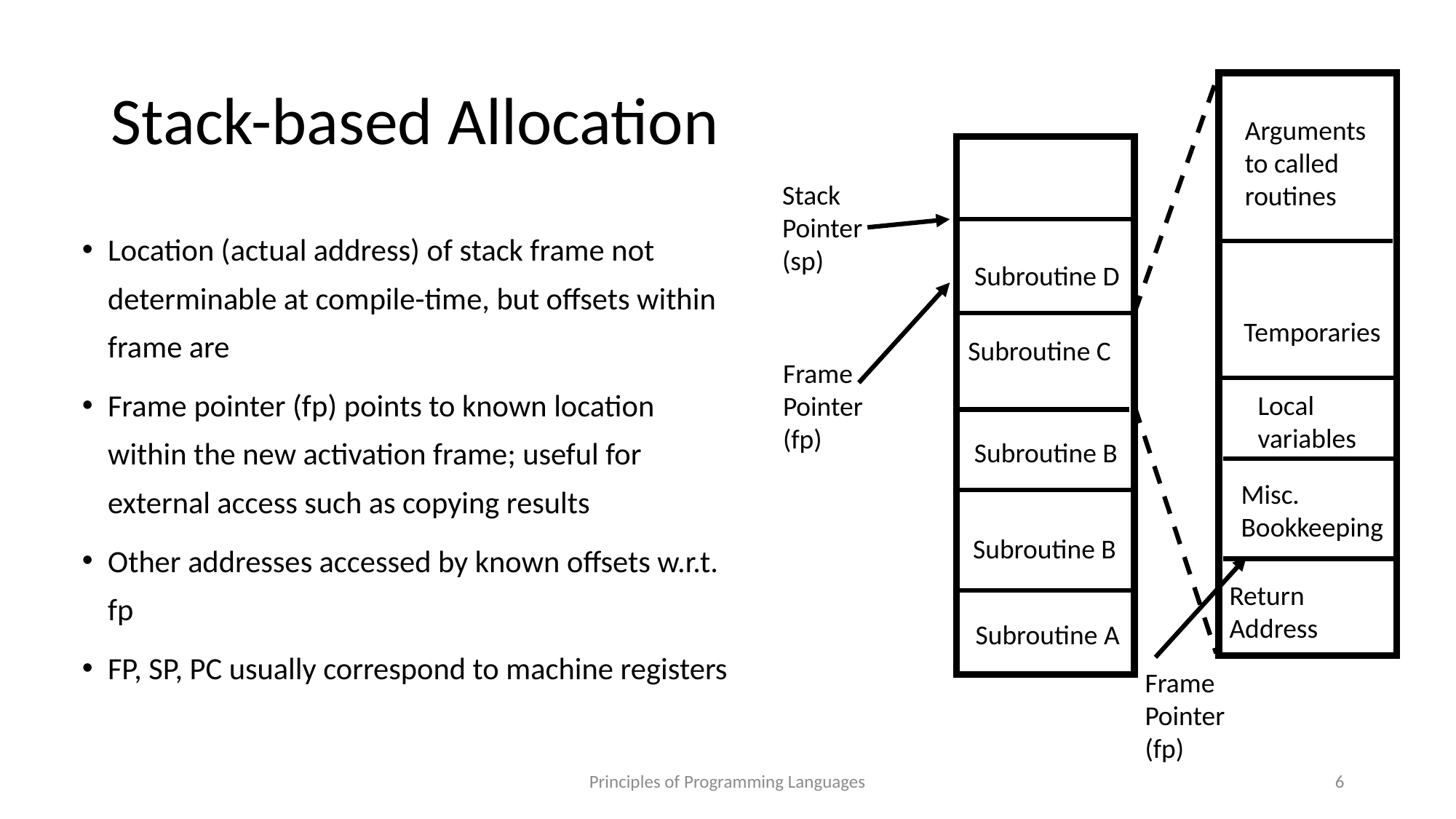

# Stack-based Allocation

Arguments to called routines

Stack
Pointer
(sp)
Location (actual address) of stack frame not determinable at compile-time, but offsets within frame are
Frame pointer (fp) points to known location within the new activation frame; useful for external access such as copying results
Other addresses accessed by known offsets w.r.t. fp
FP, SP, PC usually correspond to machine registers
Subroutine D
Temporaries
Subroutine C
Frame
Pointer
(fp)
Local
variables
Subroutine B
Misc.
Bookkeeping
Subroutine B
Return Address
Subroutine A
Frame
Pointer
(fp)
Principles of Programming Languages
6